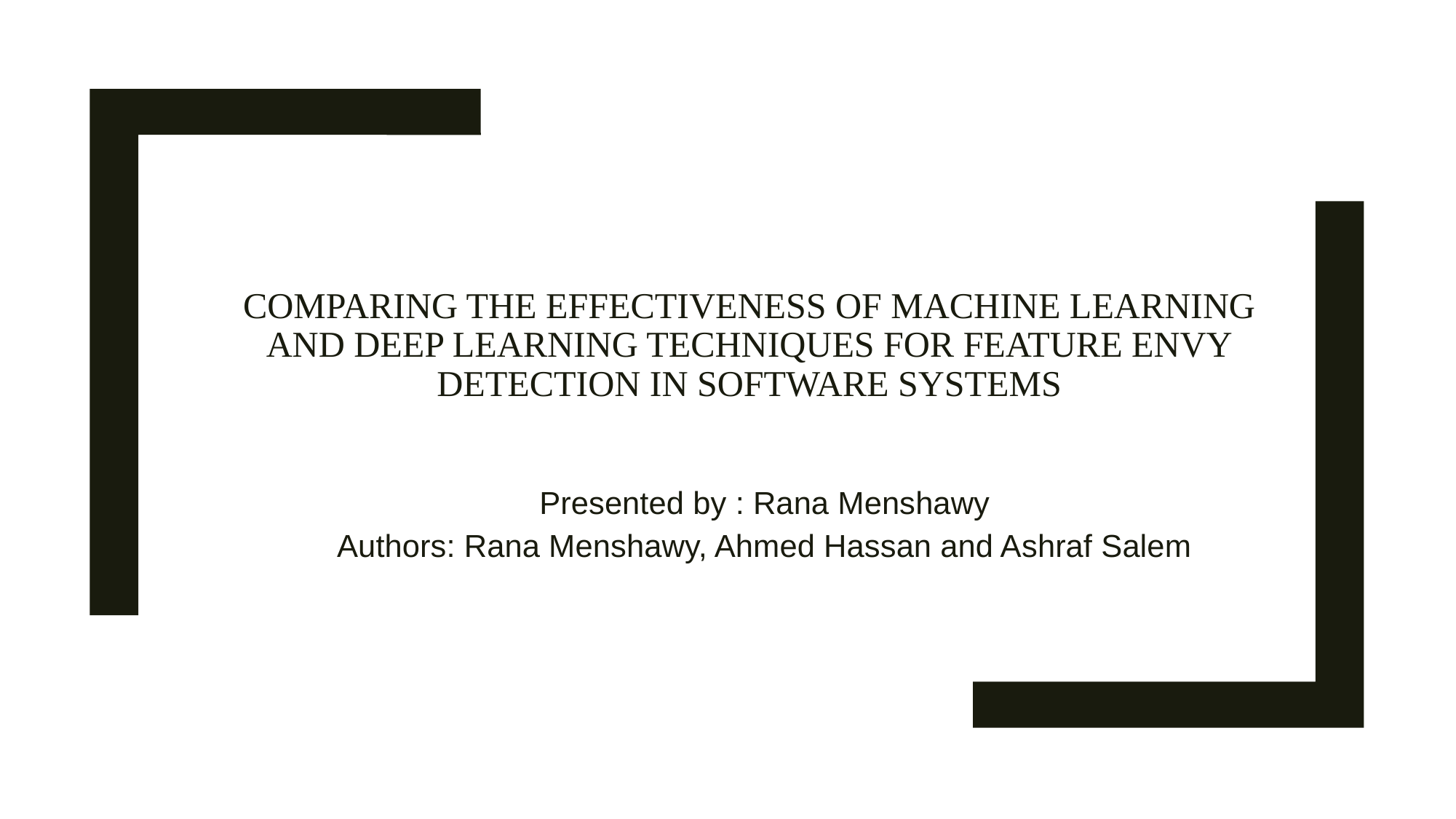

# Comparing the Effectiveness of Machine Learning and Deep Learning Techniques for Feature Envy Detection in Software Systems
Presented by : Rana Menshawy
Authors: Rana Menshawy, Ahmed Hassan and Ashraf Salem